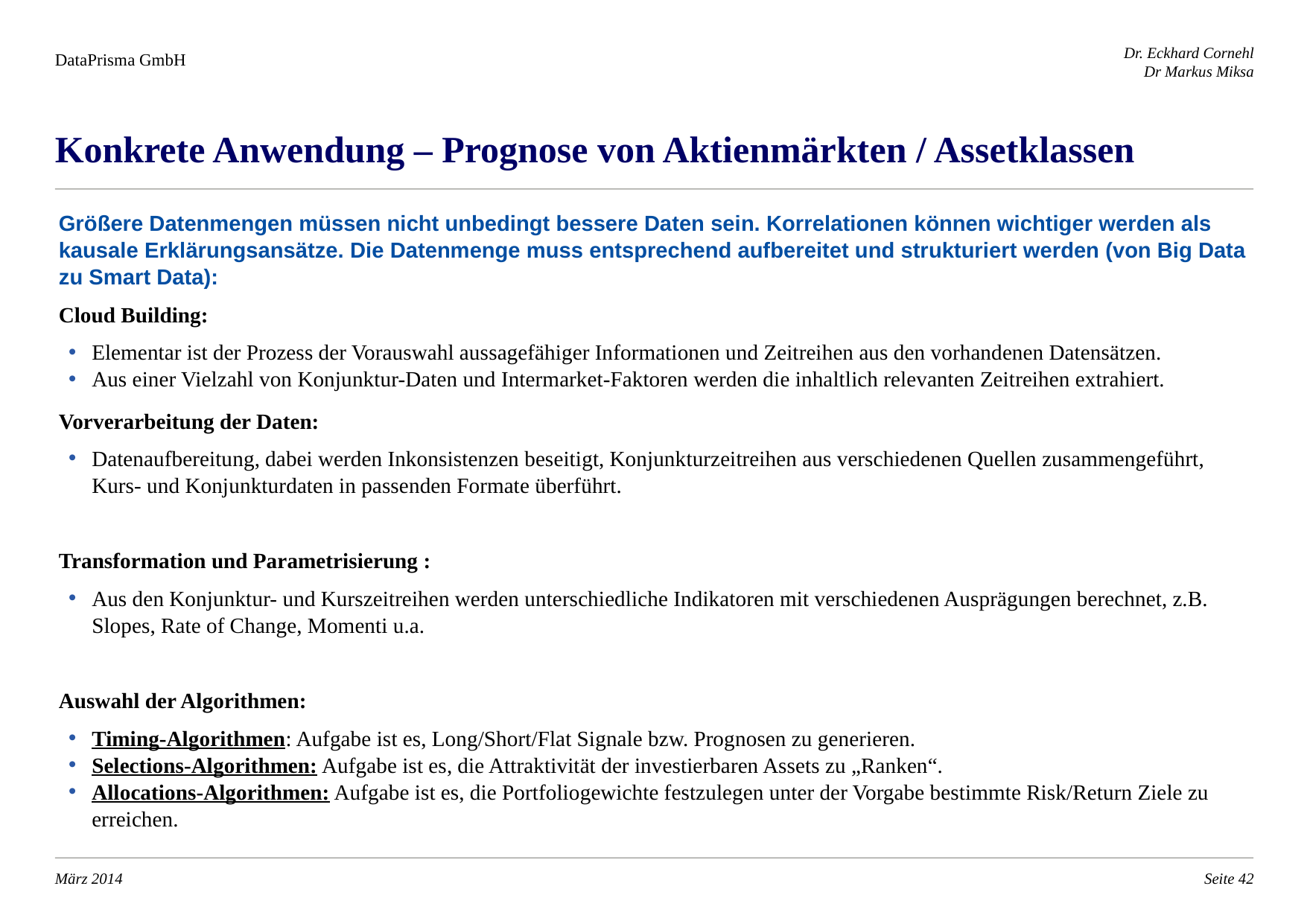

Konkrete Anwendung – Prognose von Aktienmärkten / Assetklassen
Größere Datenmengen müssen nicht unbedingt bessere Daten sein. Korrelationen können wichtiger werden als kausale Erklärungsansätze. Die Datenmenge muss entsprechend aufbereitet und strukturiert werden (von Big Data zu Smart Data):
Cloud Building:
Elementar ist der Prozess der Vorauswahl aussagefähiger Informationen und Zeitreihen aus den vorhandenen Datensätzen.
Aus einer Vielzahl von Konjunktur-Daten und Intermarket-Faktoren werden die inhaltlich relevanten Zeitreihen extrahiert.
Vorverarbeitung der Daten:
Datenaufbereitung, dabei werden Inkonsistenzen beseitigt, Konjunkturzeitreihen aus verschiedenen Quellen zusammengeführt, Kurs- und Konjunkturdaten in passenden Formate überführt.

Transformation und Parametrisierung :
Aus den Konjunktur- und Kurszeitreihen werden unterschiedliche Indikatoren mit verschiedenen Ausprägungen berechnet, z.B. Slopes, Rate of Change, Momenti u.a.

Auswahl der Algorithmen:
Timing-Algorithmen: Aufgabe ist es, Long/Short/Flat Signale bzw. Prognosen zu generieren.
Selections-Algorithmen: Aufgabe ist es, die Attraktivität der investierbaren Assets zu „Ranken“.
Allocations-Algorithmen: Aufgabe ist es, die Portfoliogewichte festzulegen unter der Vorgabe bestimmte Risk/Return Ziele zu erreichen.